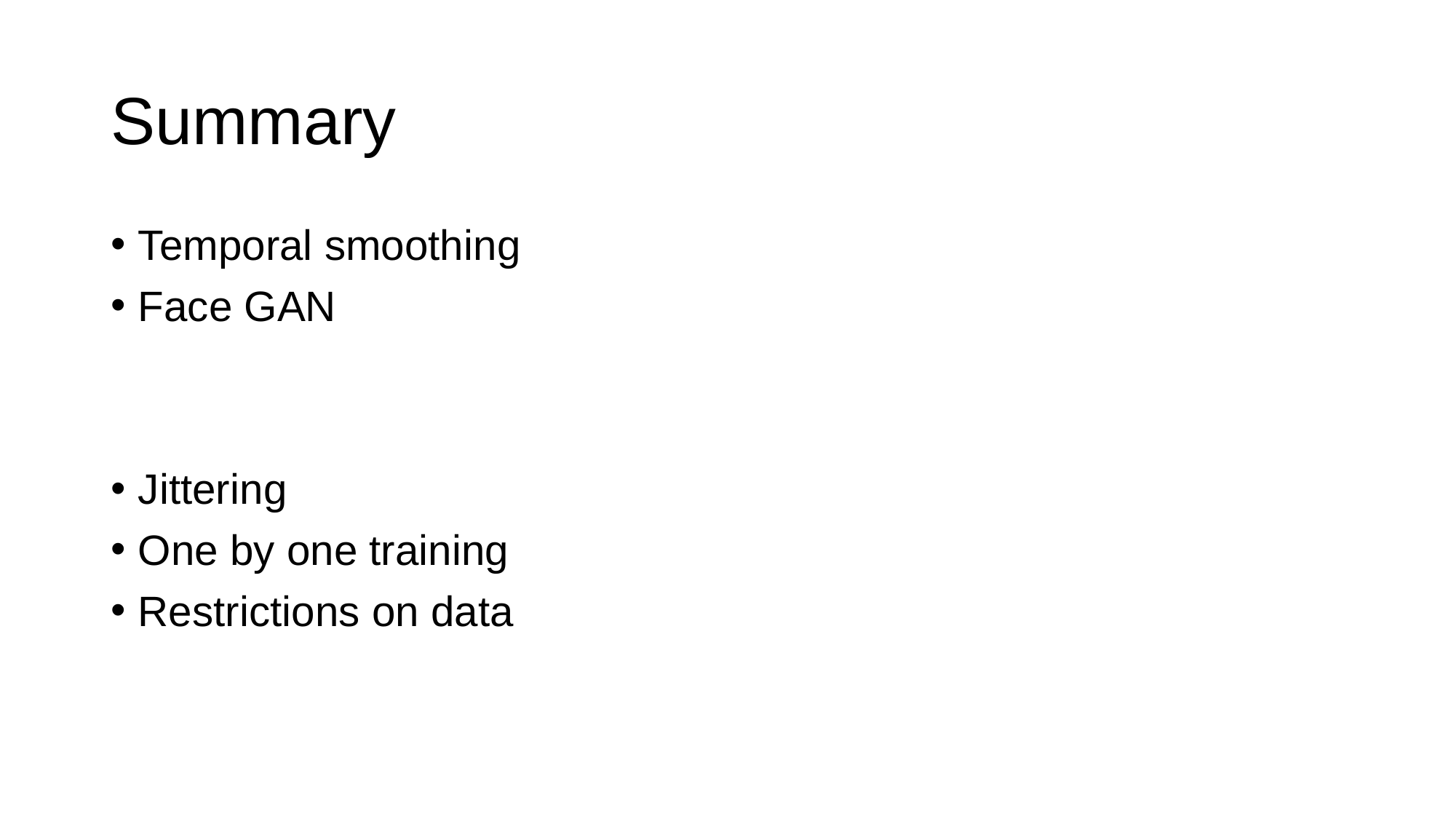

# Summary
Temporal smoothing
Face GAN

Jittering
One by one training
Restrictions on data